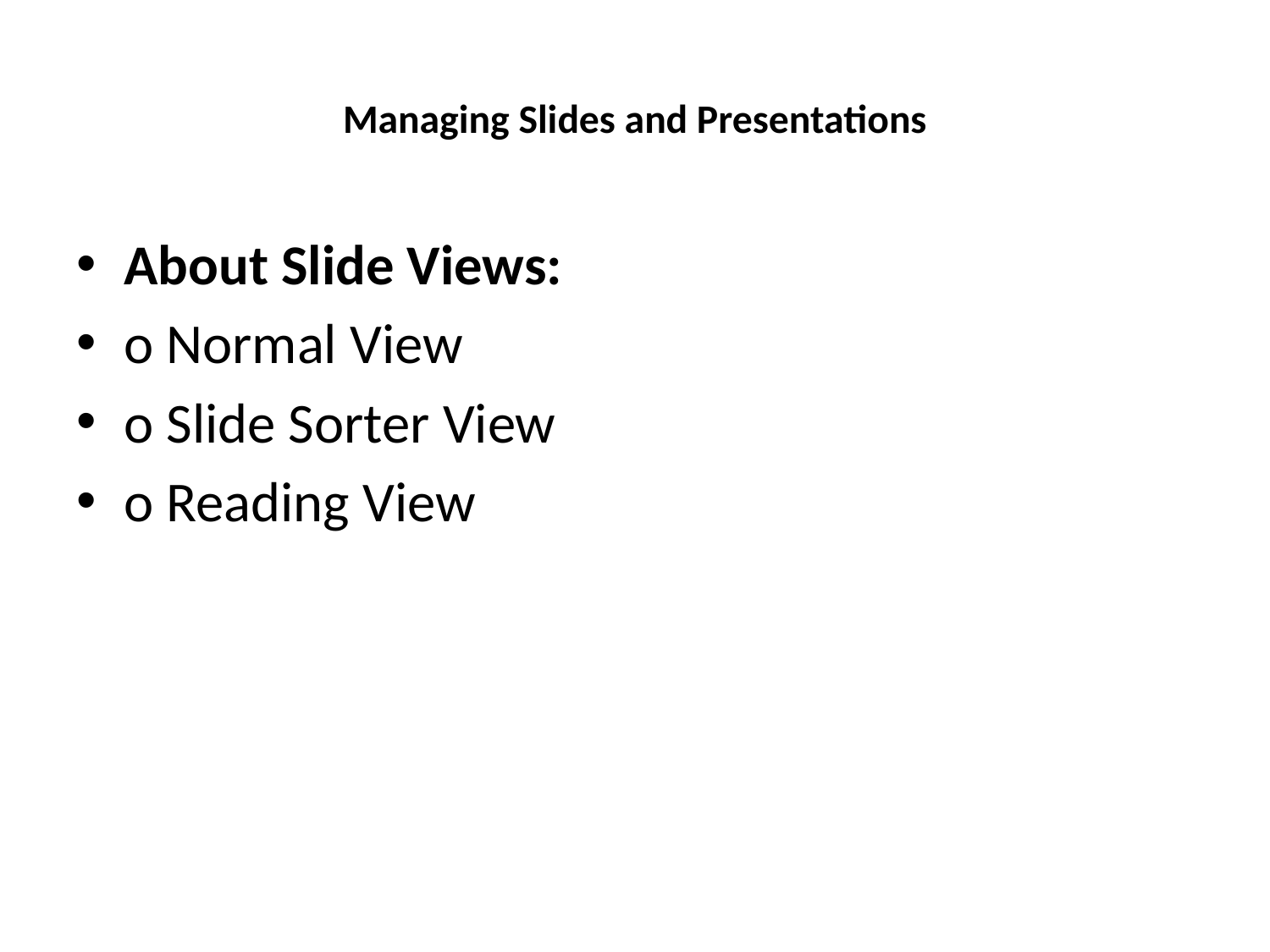

# Managing Slides and Presentations
About Slide Views:
o Normal View
o Slide Sorter View
o Reading View